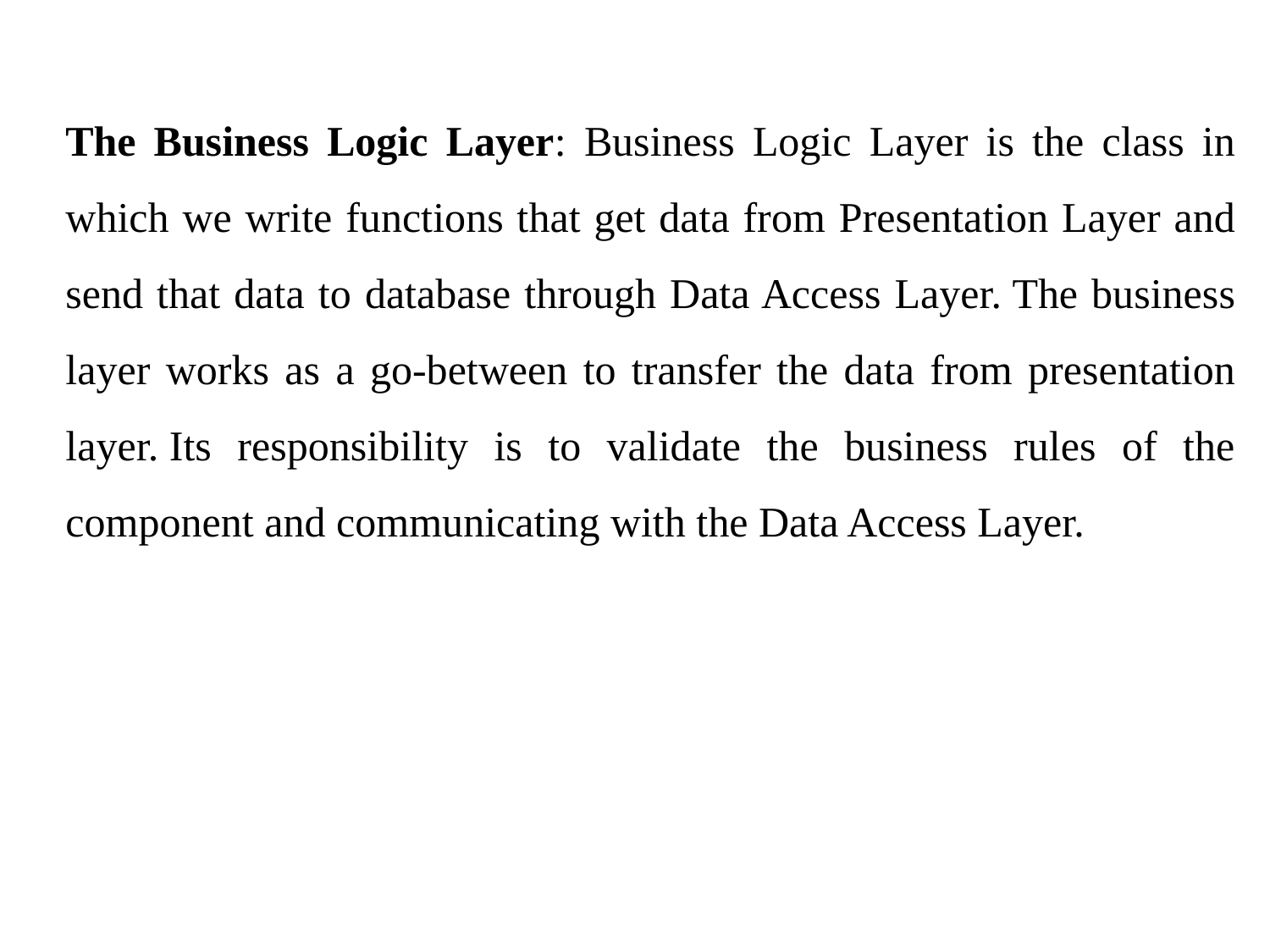

The Business Logic Layer: Business Logic Layer is the class in which we write functions that get data from Presentation Layer and send that data to database through Data Access Layer. The business layer works as a go-between to transfer the data from presentation layer. Its responsibility is to validate the business rules of the component and communicating with the Data Access Layer.